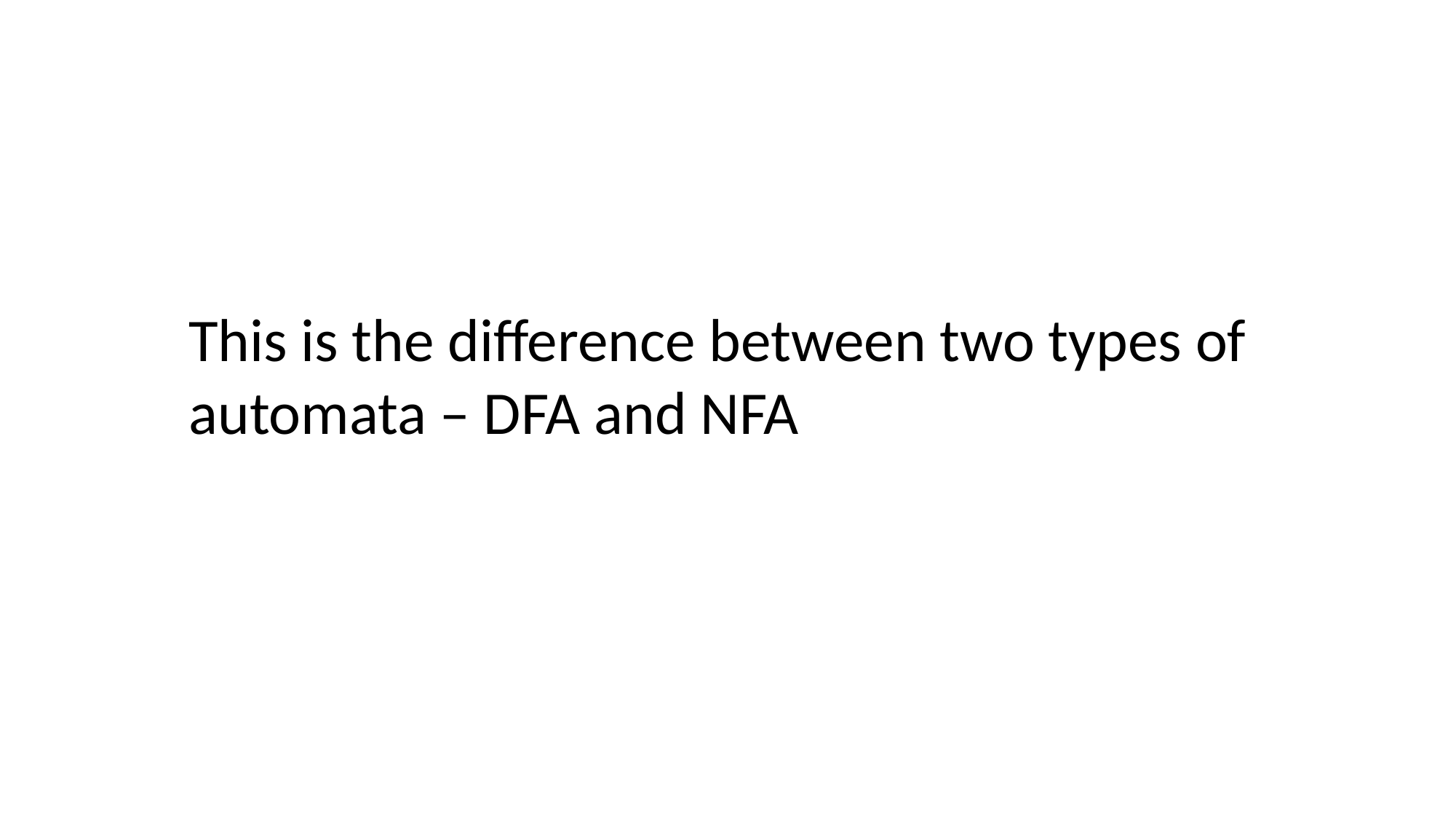

This is the difference between two types of automata – DFA and NFA